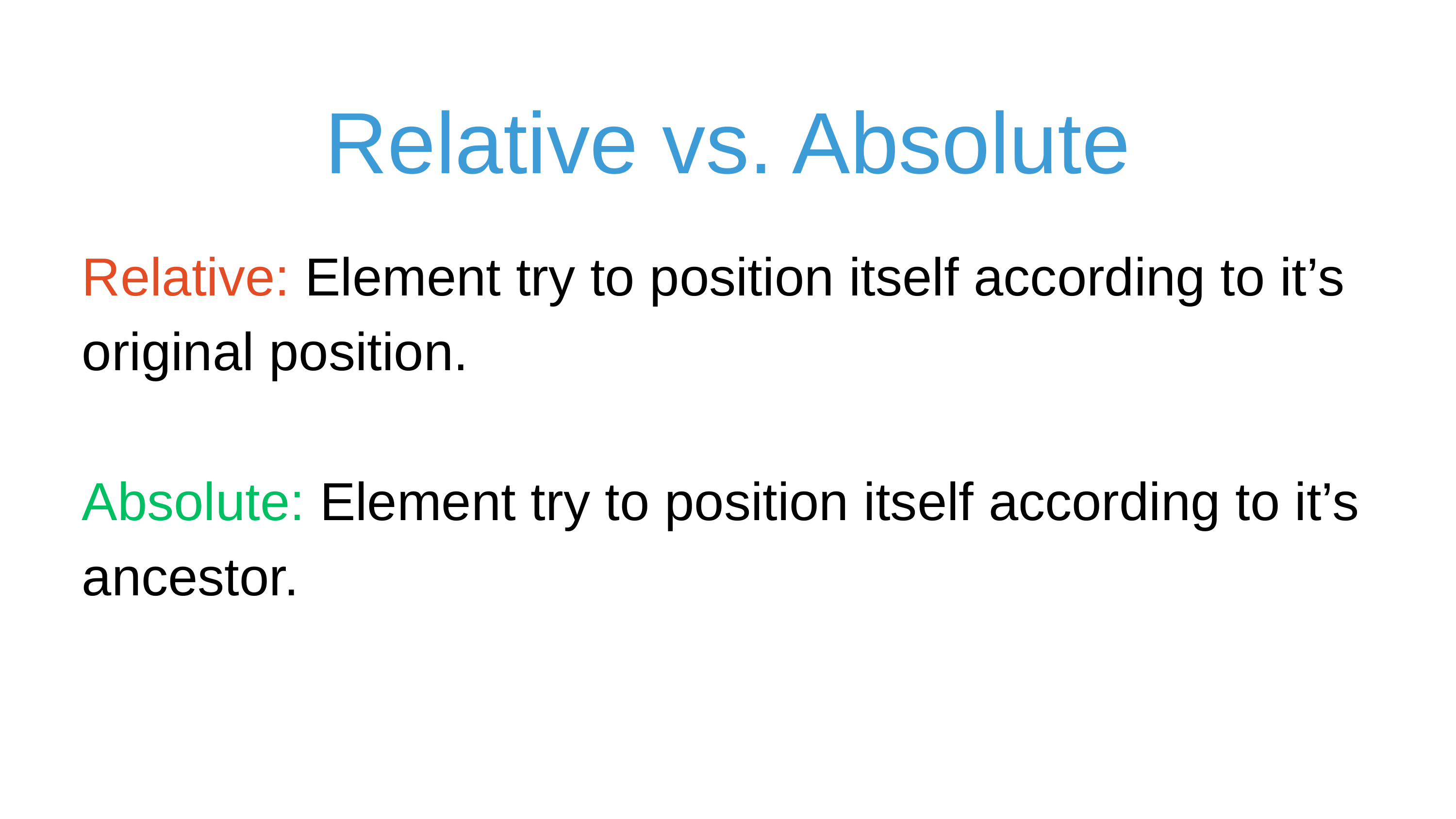

Relative vs. Absolute
Relative: Element try to position itself according to it’s original position.

Absolute: Element try to position itself according to it’s ancestor.